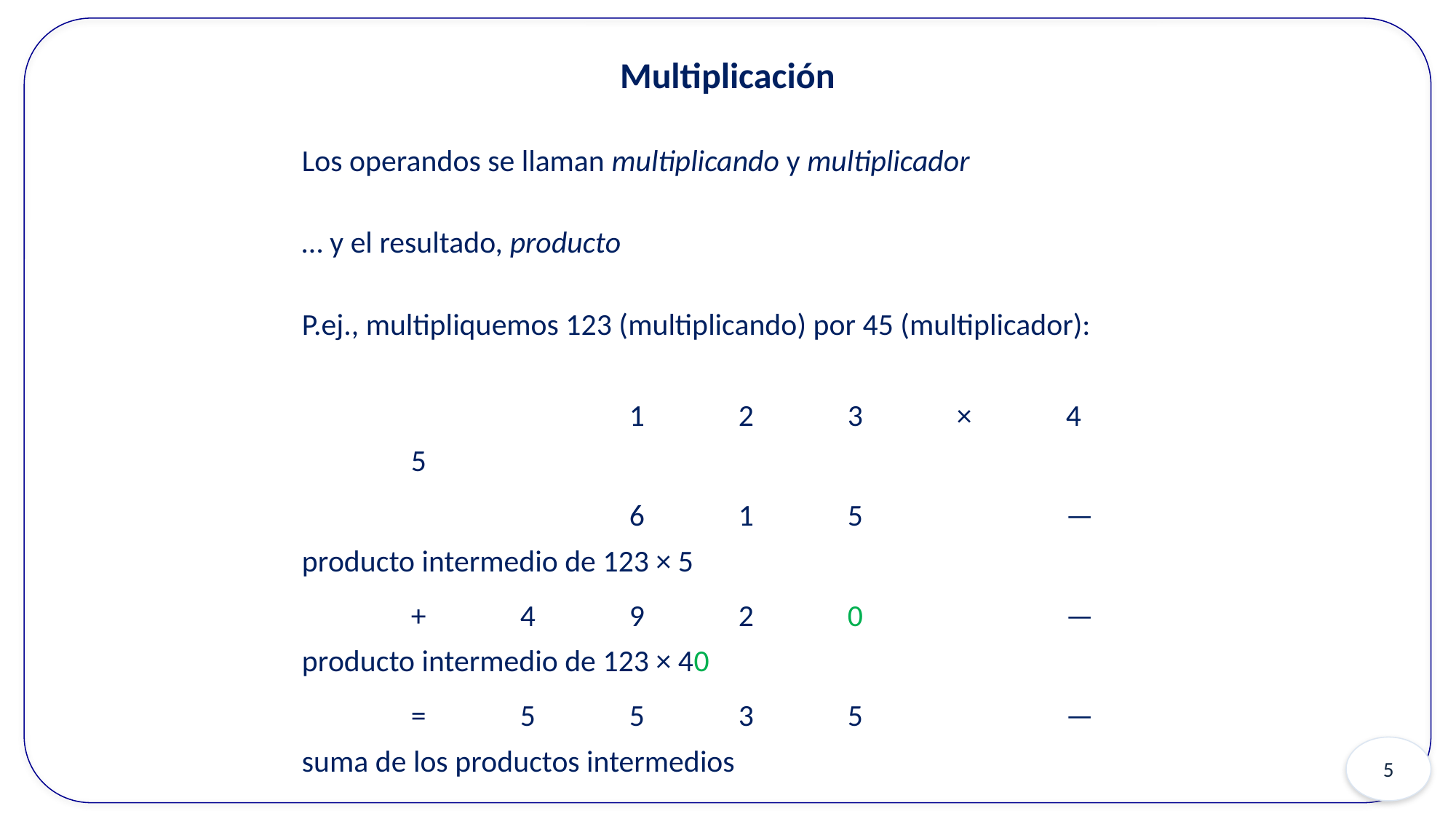

Multiplicación
Los operandos se llaman multiplicando y multiplicador
… y el resultado, producto
P.ej., multipliquemos 123 (multiplicando) por 45 (multiplicador):
			1	2	3	×	4	5
			6	1	5		—producto intermedio de 123 × 5
	+	4	9	2	0		—producto intermedio de 123 × 40
	=	5	5	3	5		—suma de los productos intermedios